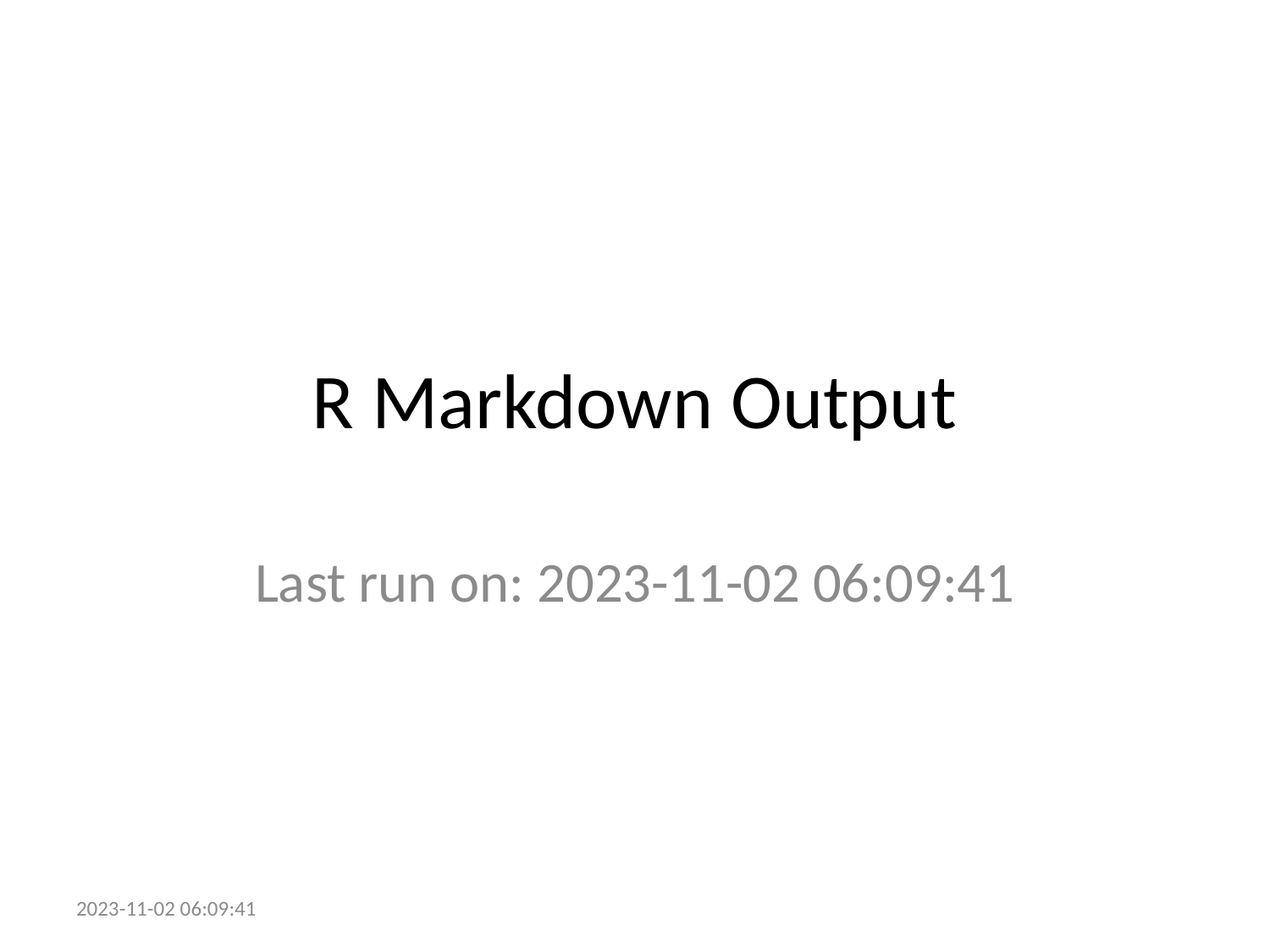

# R Markdown Output
Last run on: 2023-11-02 06:09:41
2023-11-02 06:09:41